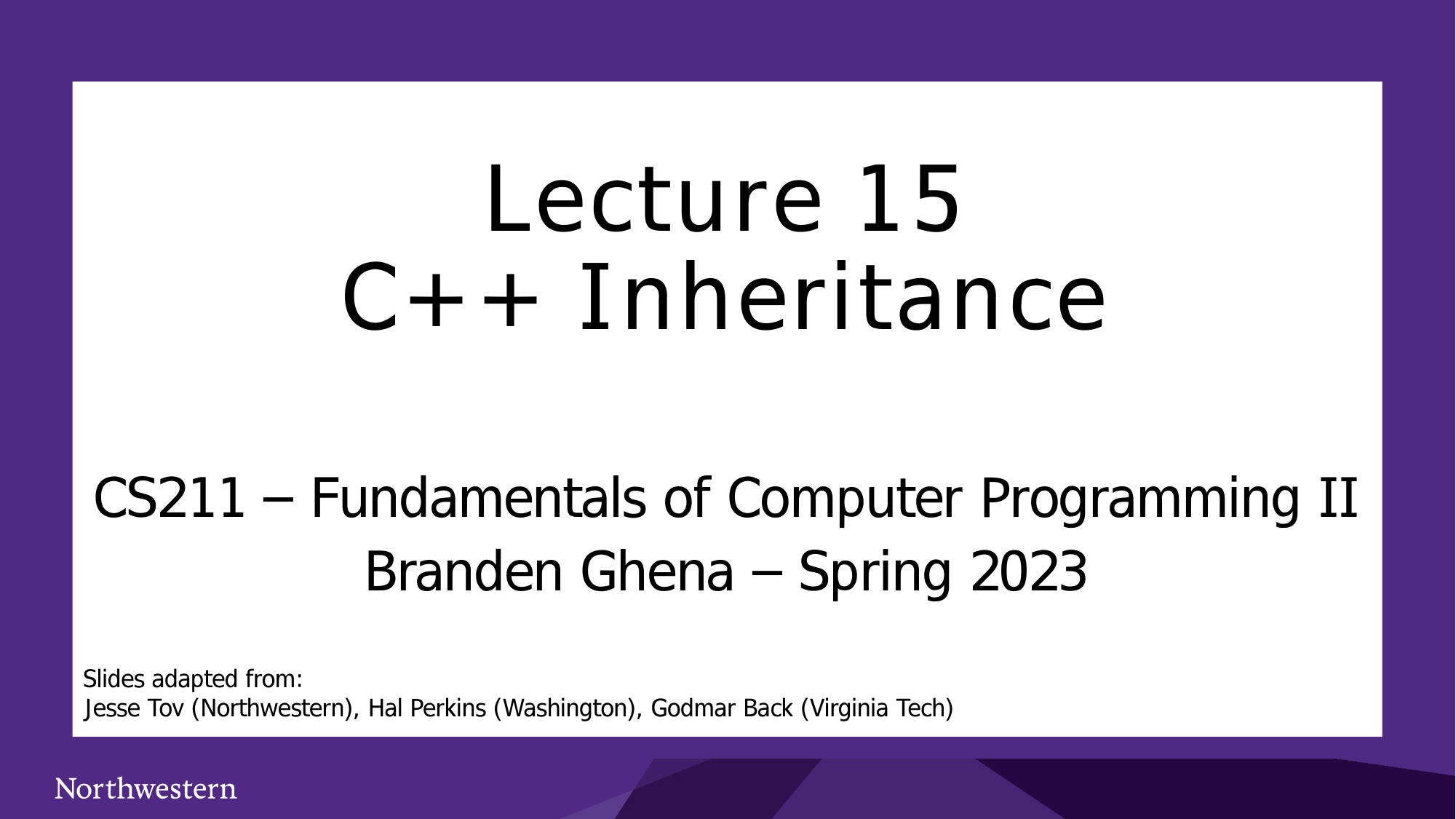

# Lecture 15 C++ Inheritance
CS211 – Fundamentals of Computer Programming II
Branden Ghena – Spring 2023
Slides adapted from:
Jesse Tov (Northwestern), Hal Perkins (Washington), Godmar Back (Virginia Tech)